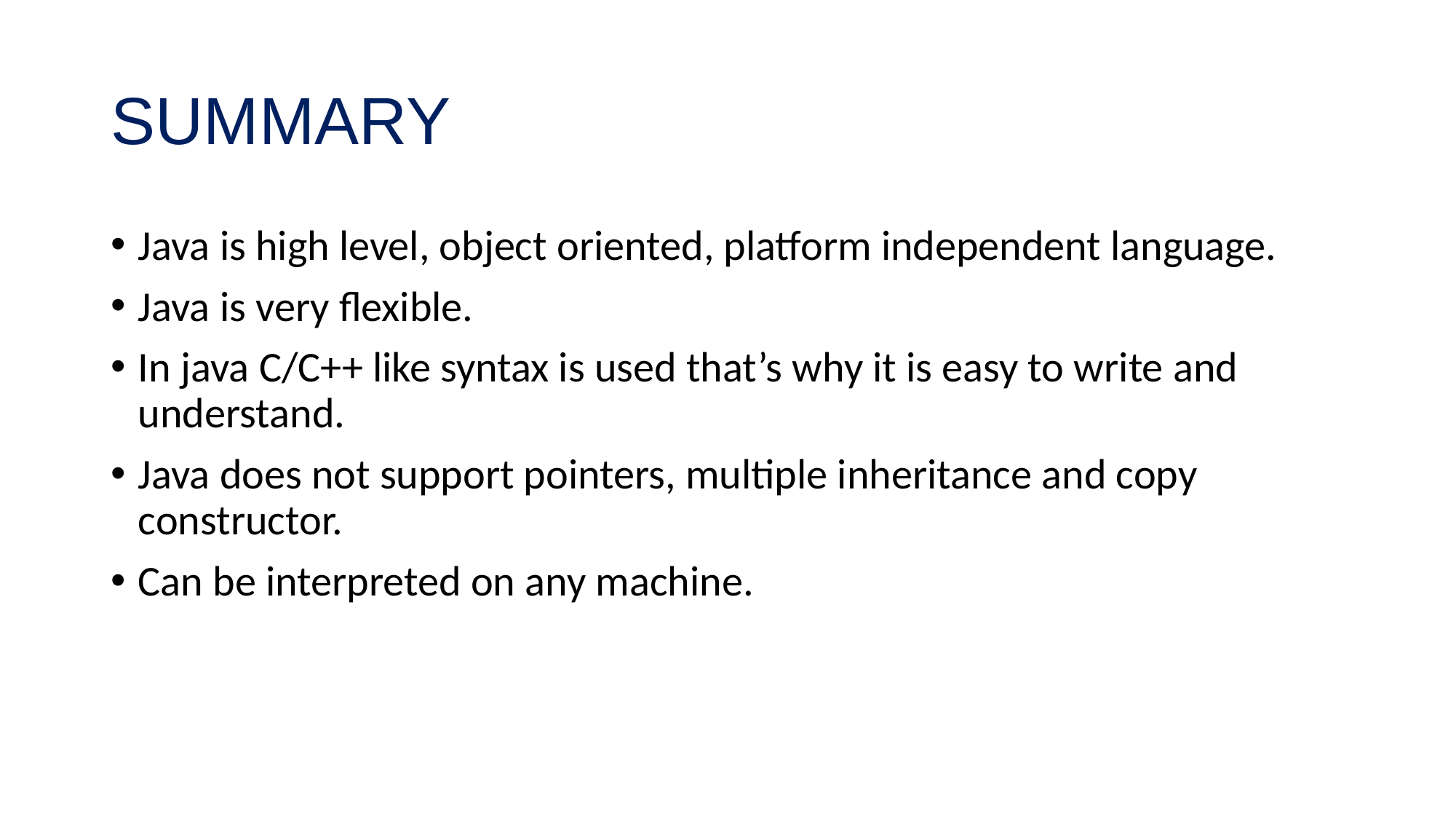

# SUMMARY
Java is high level, object oriented, platform independent language.
Java is very flexible.
In java C/C++ like syntax is used that’s why it is easy to write and understand.
Java does not support pointers, multiple inheritance and copy constructor.
Can be interpreted on any machine.